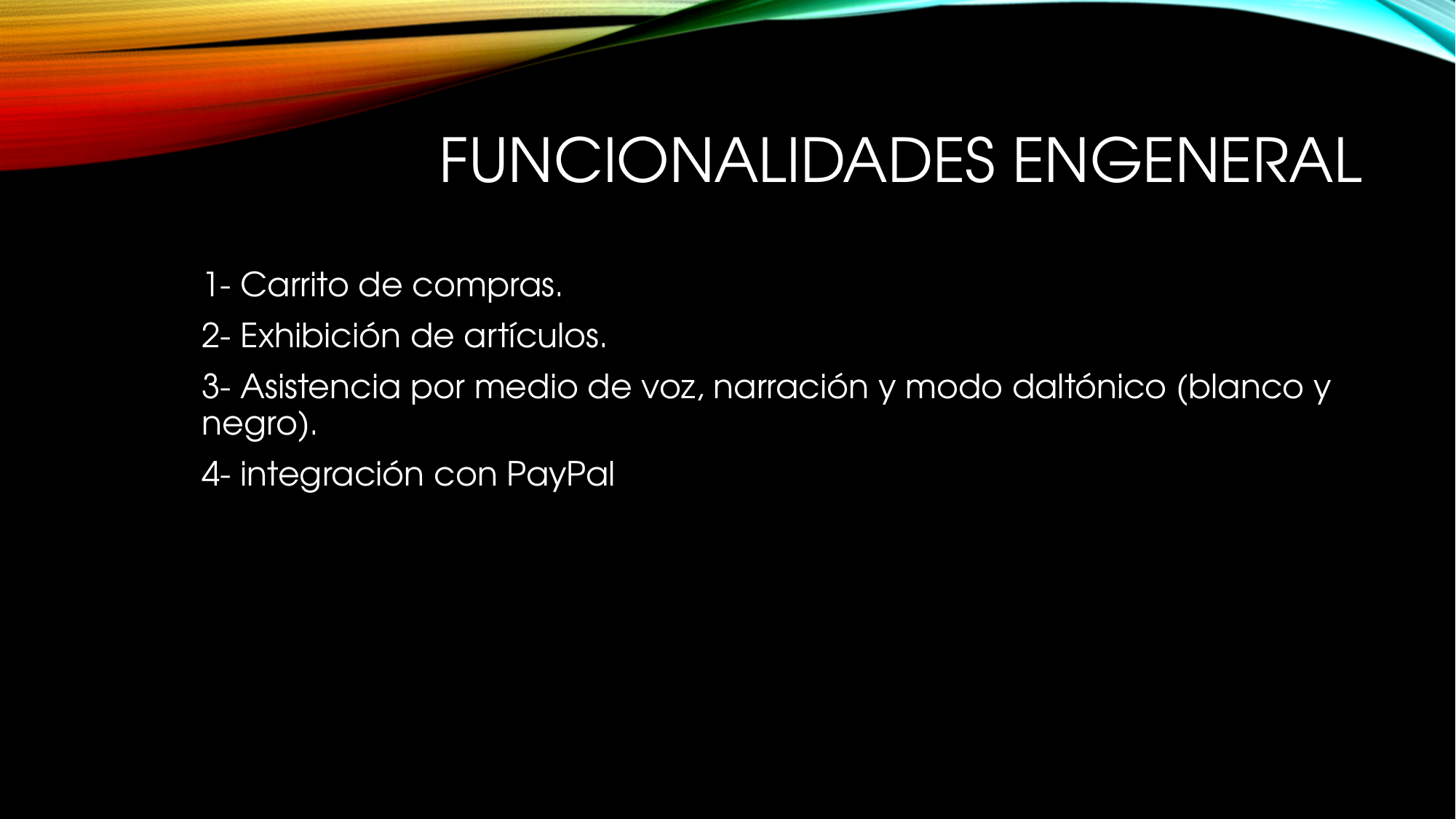

# Funcionalidades engeneral
	1- Carrito de compras.
	2- Exhibición de artículos.
	3- Asistencia por medio de voz, narración y modo daltónico (blanco y 	negro).
	4- integración con PayPal